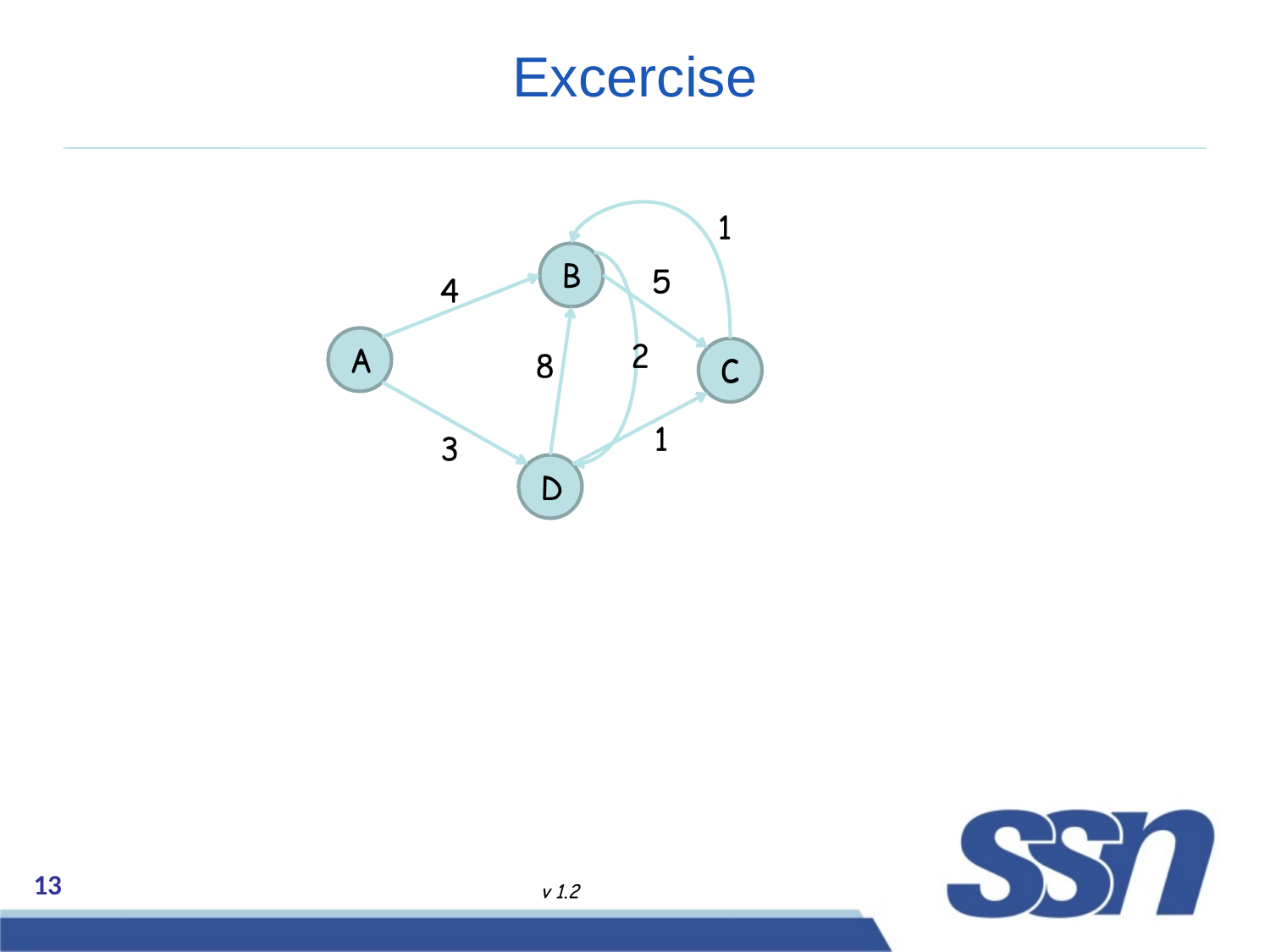

# Excercise
1
B
5
4
A
2
C
8
1
3
D